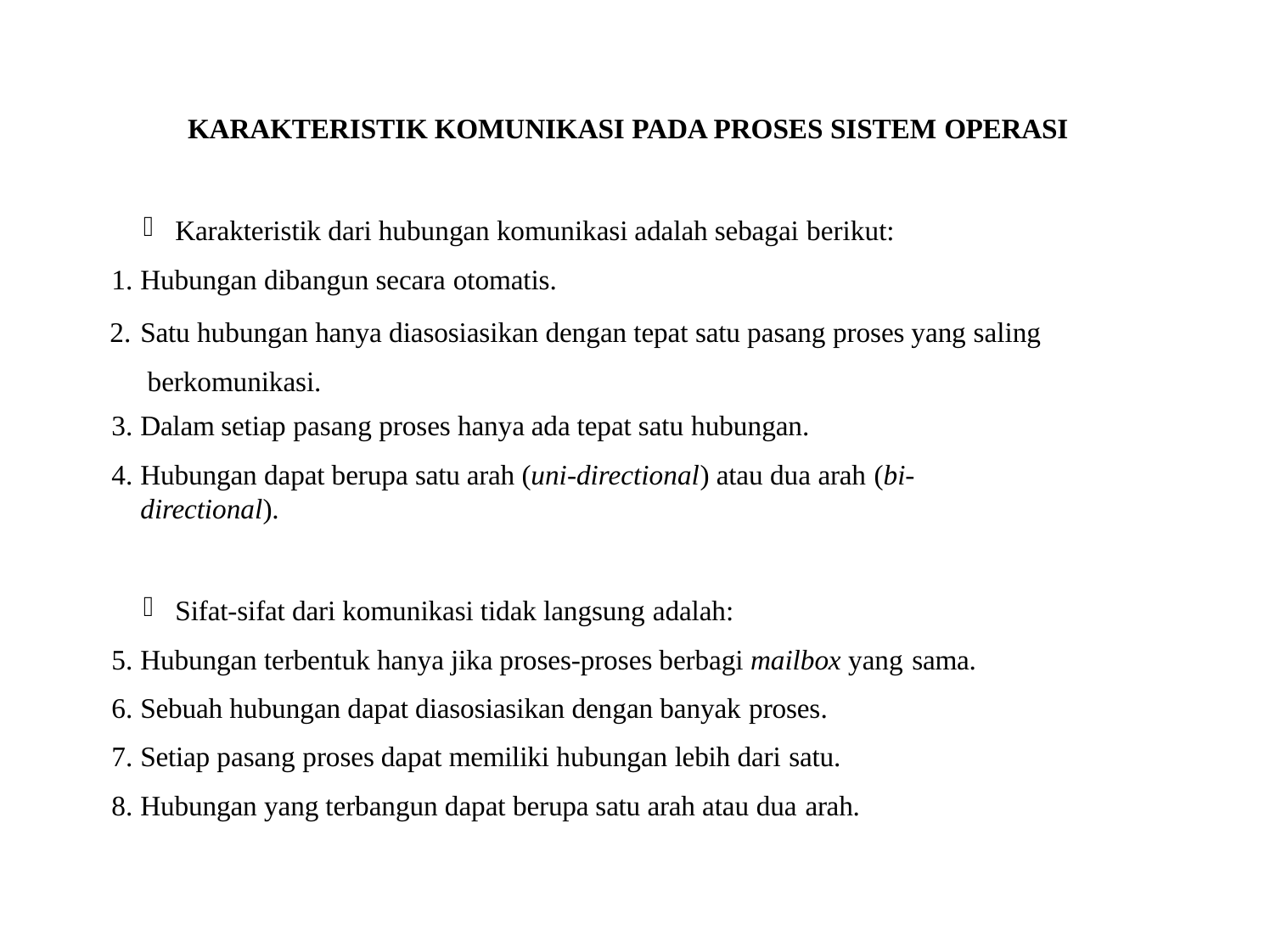

KARAKTERISTIK KOMUNIKASI PADA PROSES SISTEM OPERASI

Karakteristik dari hubungan komunikasi adalah sebagai berikut:
Hubungan dibangun secara otomatis.
Satu hubungan hanya diasosiasikan dengan tepat satu pasang proses yang saling  berkomunikasi.
Dalam setiap pasang proses hanya ada tepat satu hubungan.
Hubungan dapat berupa satu arah (uni-directional) atau dua arah (bi-directional).

Sifat-sifat dari komunikasi tidak langsung adalah:
Hubungan terbentuk hanya jika proses-proses berbagi mailbox yang sama.
Sebuah hubungan dapat diasosiasikan dengan banyak proses.
Setiap pasang proses dapat memiliki hubungan lebih dari satu.
Hubungan yang terbangun dapat berupa satu arah atau dua arah.